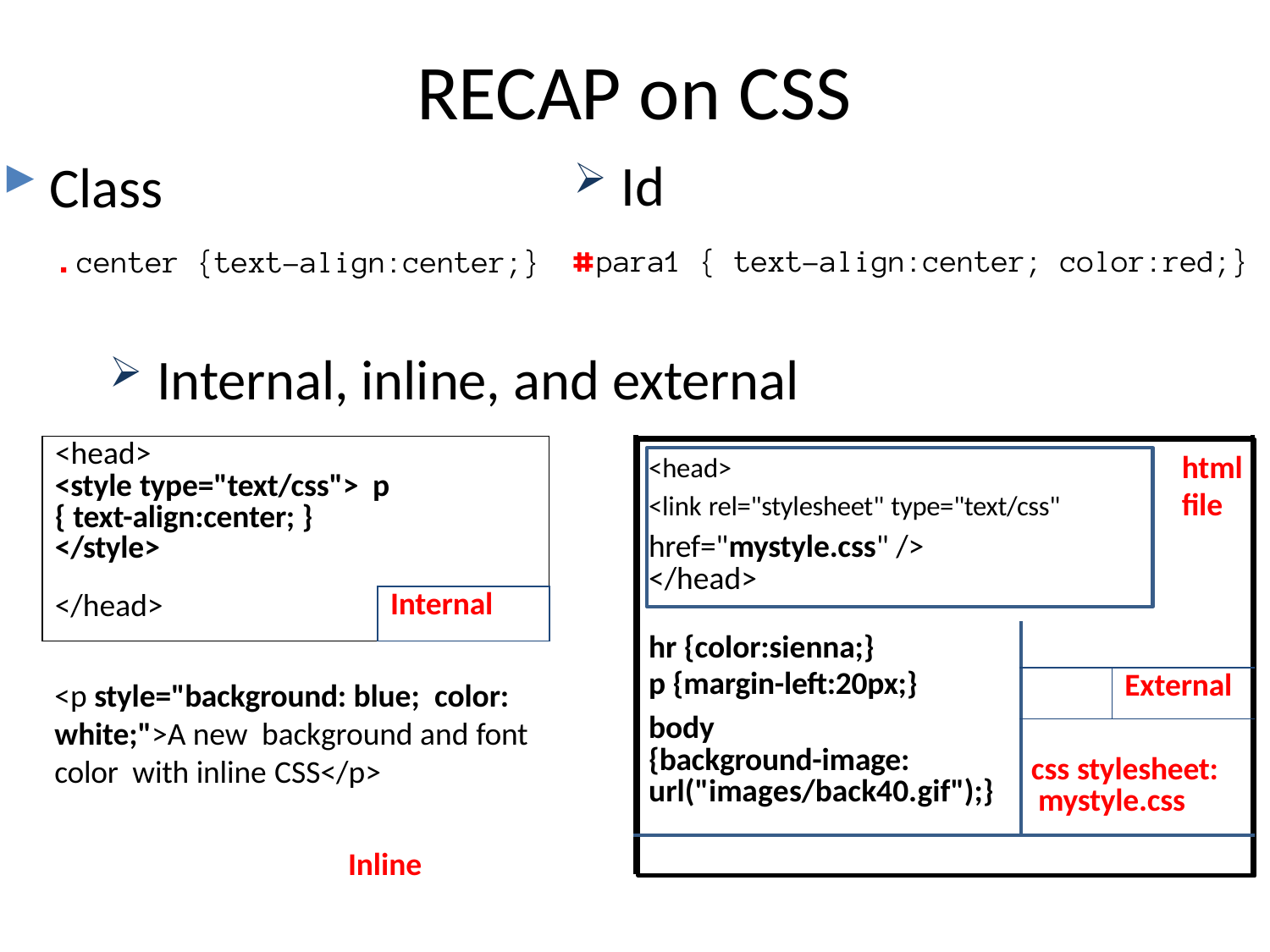

# RECAP on CSS
Id
#para1 { text-align:center; color:red;}
Class
.center {text-align:center;}
Internal, inline, and external
| <head> <style type="text/css"> p { text-align:center; } </style> |  |
| --- | --- |
| </head> | Internal |
| <head> html <link rel="stylesheet" type="text/css" file href="mystyle.css" /> </head> |  |  |
| --- | --- | --- |
| hr {color:sienna;} |  |  |
| p {margin-left:20px;} |  | External |
| body {background-image: url("images/back40.gif");} | css stylesheet: mystyle.css |  |
|  |  |  |

<p style="background: blue;  color: white;">A new  background and font color  with inline CSS</p>
	Inline